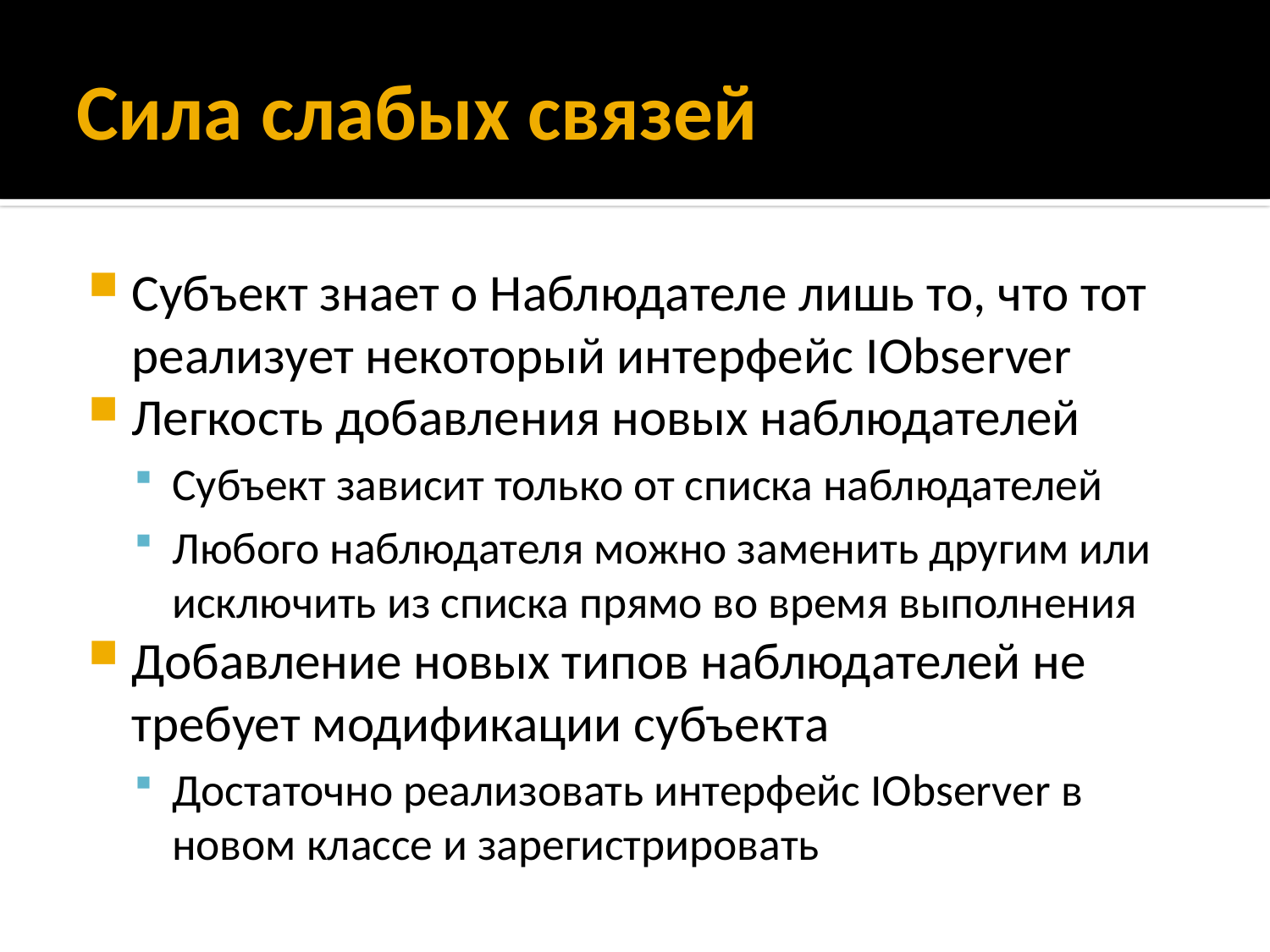

# Сила слабых связей
Субъект знает о Наблюдателе лишь то, что тот реализует некоторый интерфейс IObserver
Легкость добавления новых наблюдателей
Субъект зависит только от списка наблюдателей
Любого наблюдателя можно заменить другим или исключить из списка прямо во время выполнения
Добавление новых типов наблюдателей не требует модификации субъекта
Достаточно реализовать интерфейс IObserver в новом классе и зарегистрировать